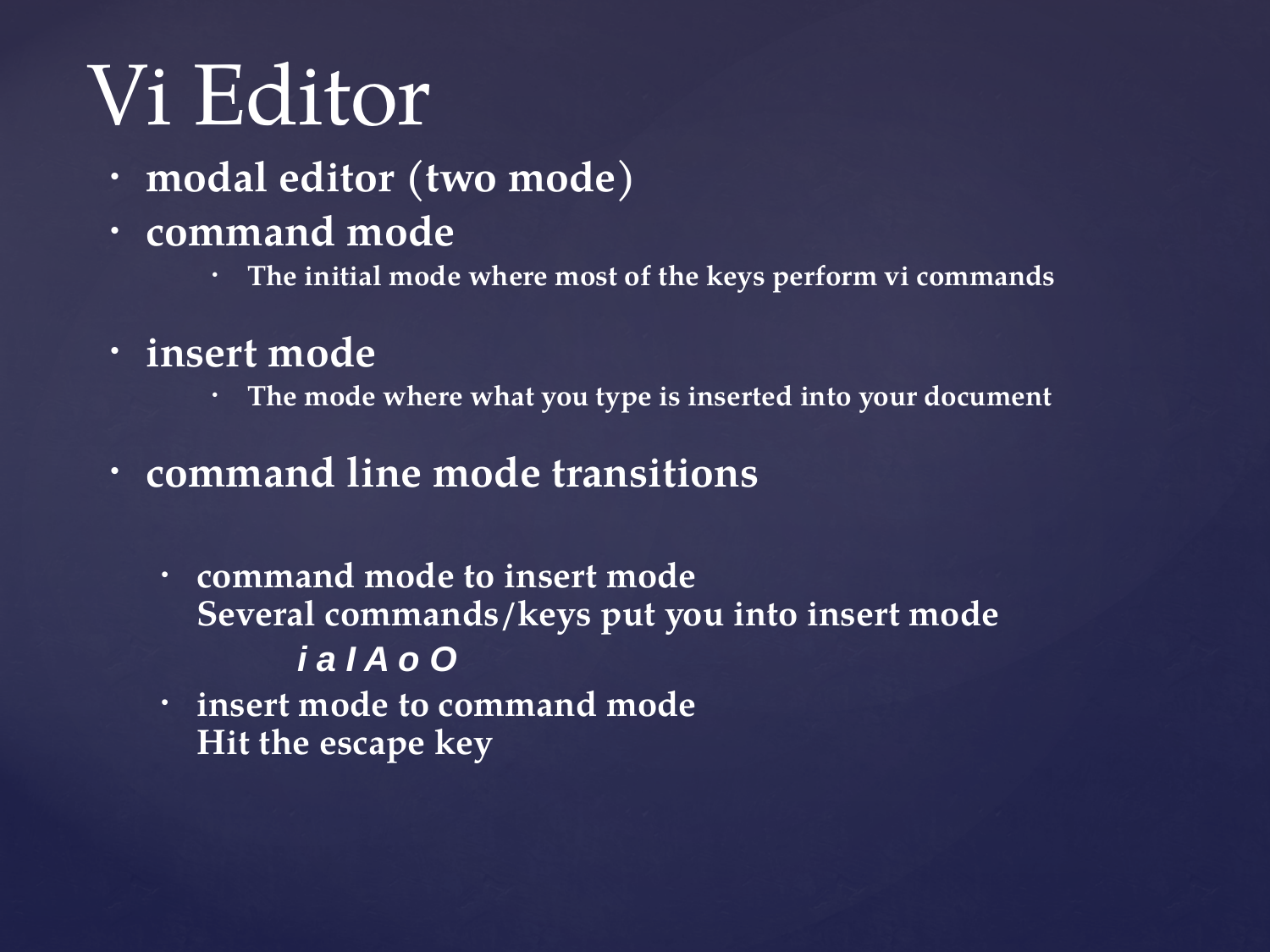

# Vi Editor
modal editor (two mode)
command mode
The initial mode where most of the keys perform vi commands
insert mode
The mode where what you type is inserted into your document
command line mode transitions

command mode to insert mode
Several commands/keys put you into insert mode
	 i a I A o O
insert mode to command mode
Hit the escape key